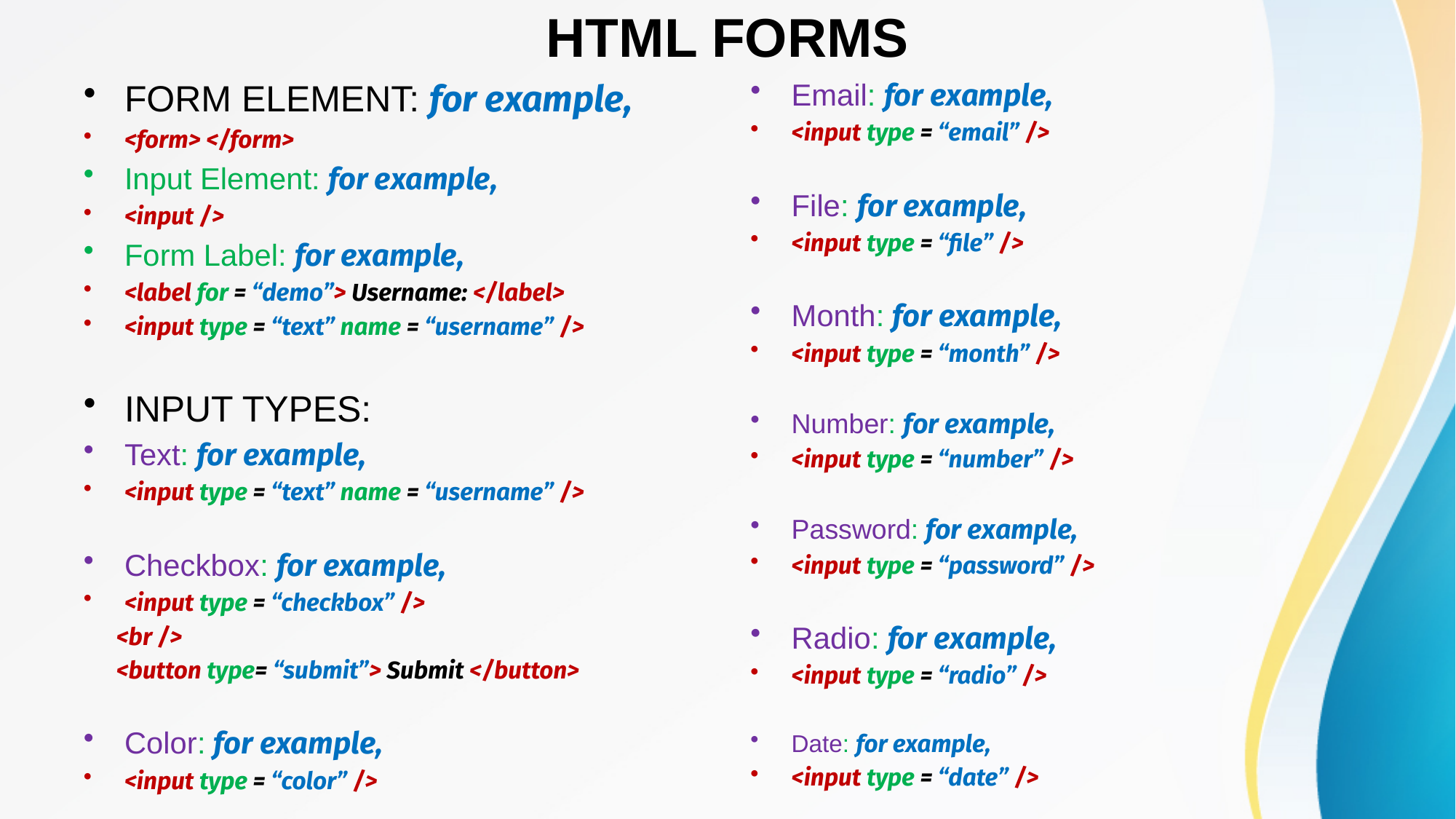

# HTML FORMS
FORM ELEMENT: for example,
<form> </form>
Input Element: for example,
<input />
Form Label: for example,
<label for = “demo”> Username: </label>
<input type = “text” name = “username” />

INPUT TYPES:
Text: for example,
<input type = “text” name = “username” />

Checkbox: for example,
<input type = “checkbox” />
      <br />
      <button type= “submit”> Submit </button>

Color: for example,
<input type = “color” />

Email: for example,
<input type = “email” />

File: for example,
<input type = “file” />

Month: for example,
<input type = “month” />

Number: for example,
<input type = “number” />

Password: for example,
<input type = “password” />

Radio: for example,
<input type = “radio” />

Date: for example,
<input type = “date” />